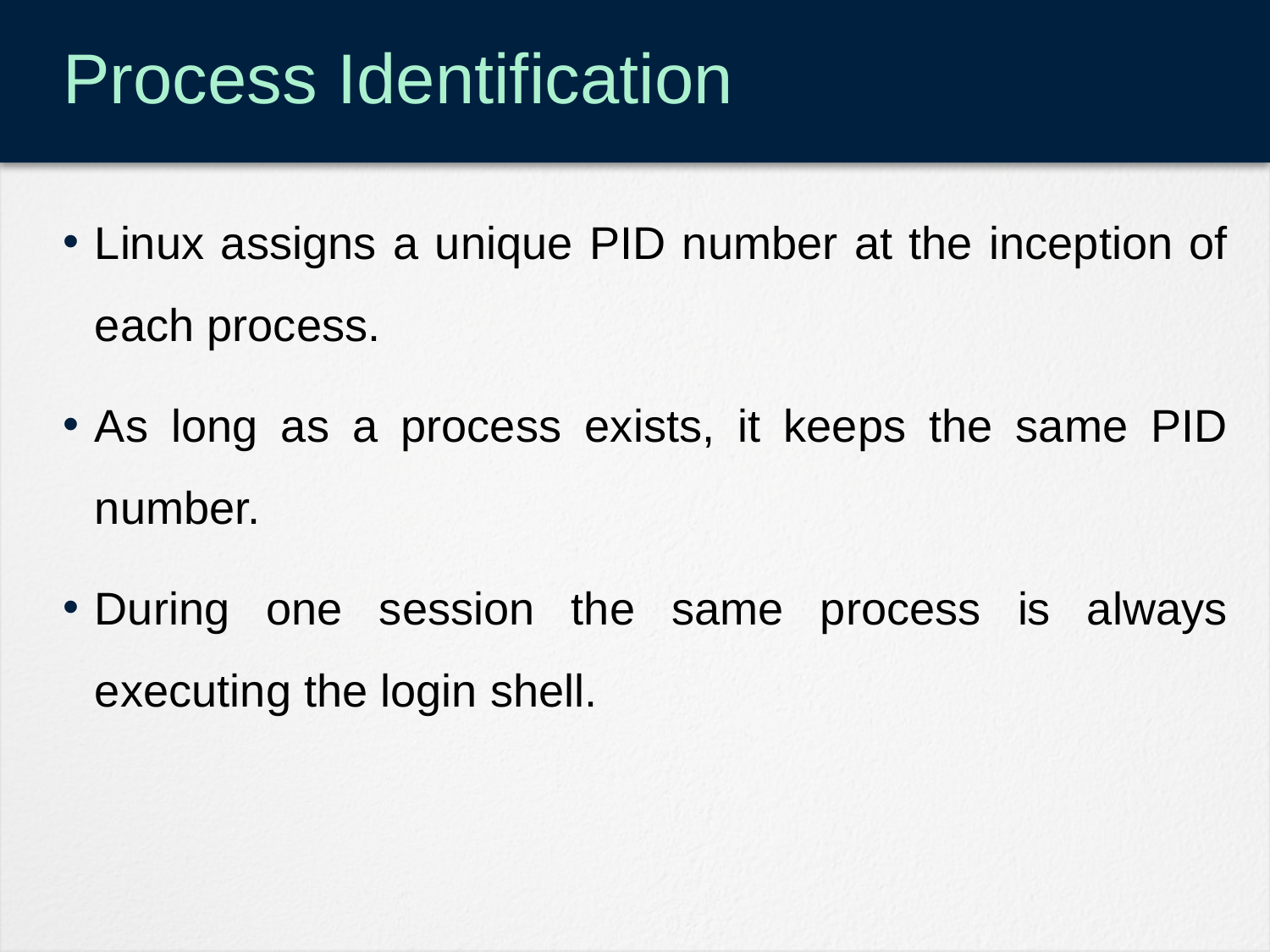

# Process Identification
Linux assigns a unique PID number at the inception of each process.
As long as a process exists, it keeps the same PID number.
During one session the same process is always executing the login shell.